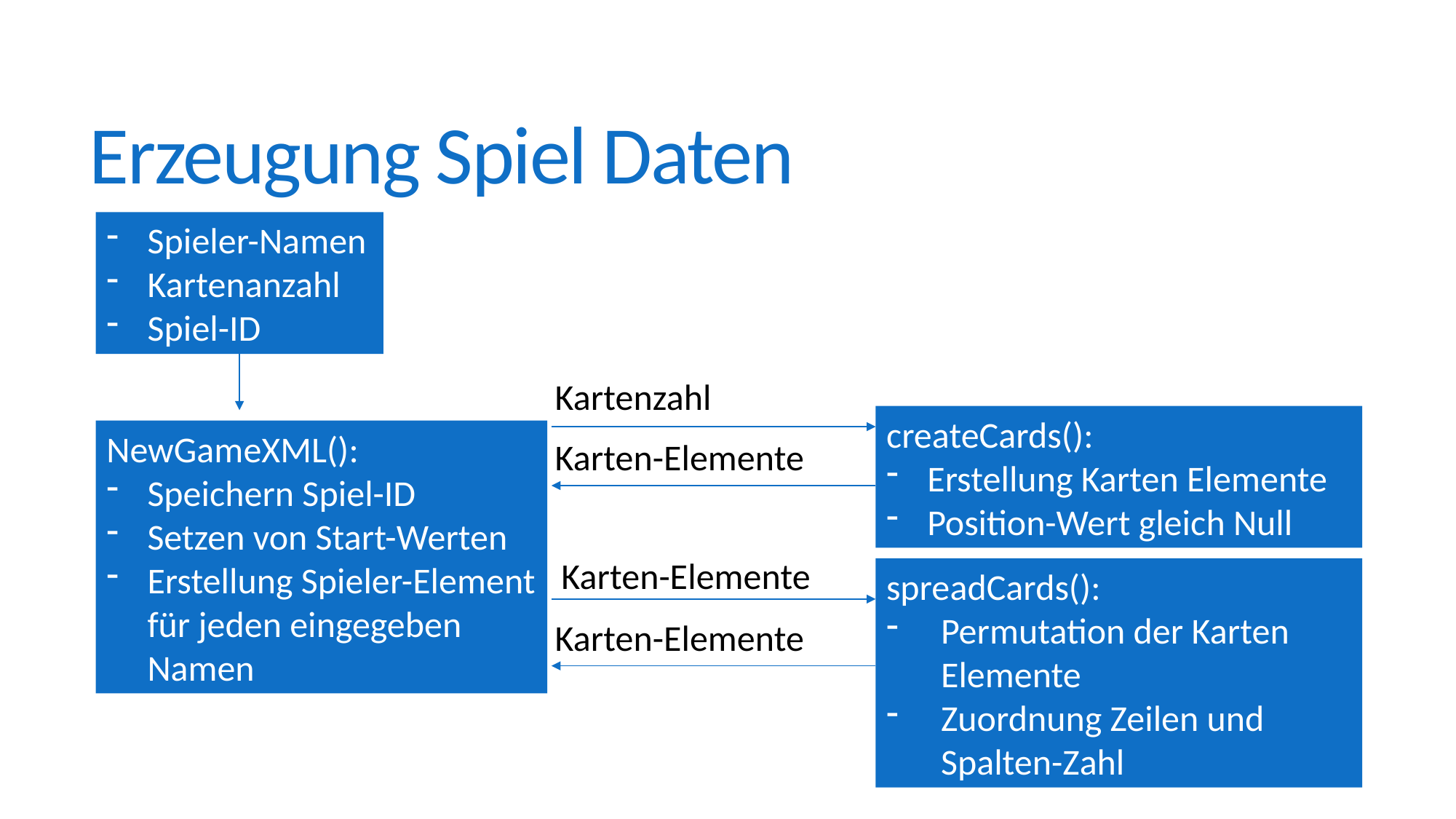

# Erzeugung Spiel Daten
Spieler-Namen
Kartenanzahl
Spiel-ID

Kartenzahl
createCards():
Erstellung Karten Elemente
Position-Wert gleich Null
NewGameXML():
Speichern Spiel-ID
Setzen von Start-Werten
Erstellung Spieler-Element für jeden eingegeben Namen
Karten-Elemente
Karten-Elemente
spreadCards():
Permutation der Karten Elemente
Zuordnung Zeilen und Spalten-Zahl
Karten-Elemente